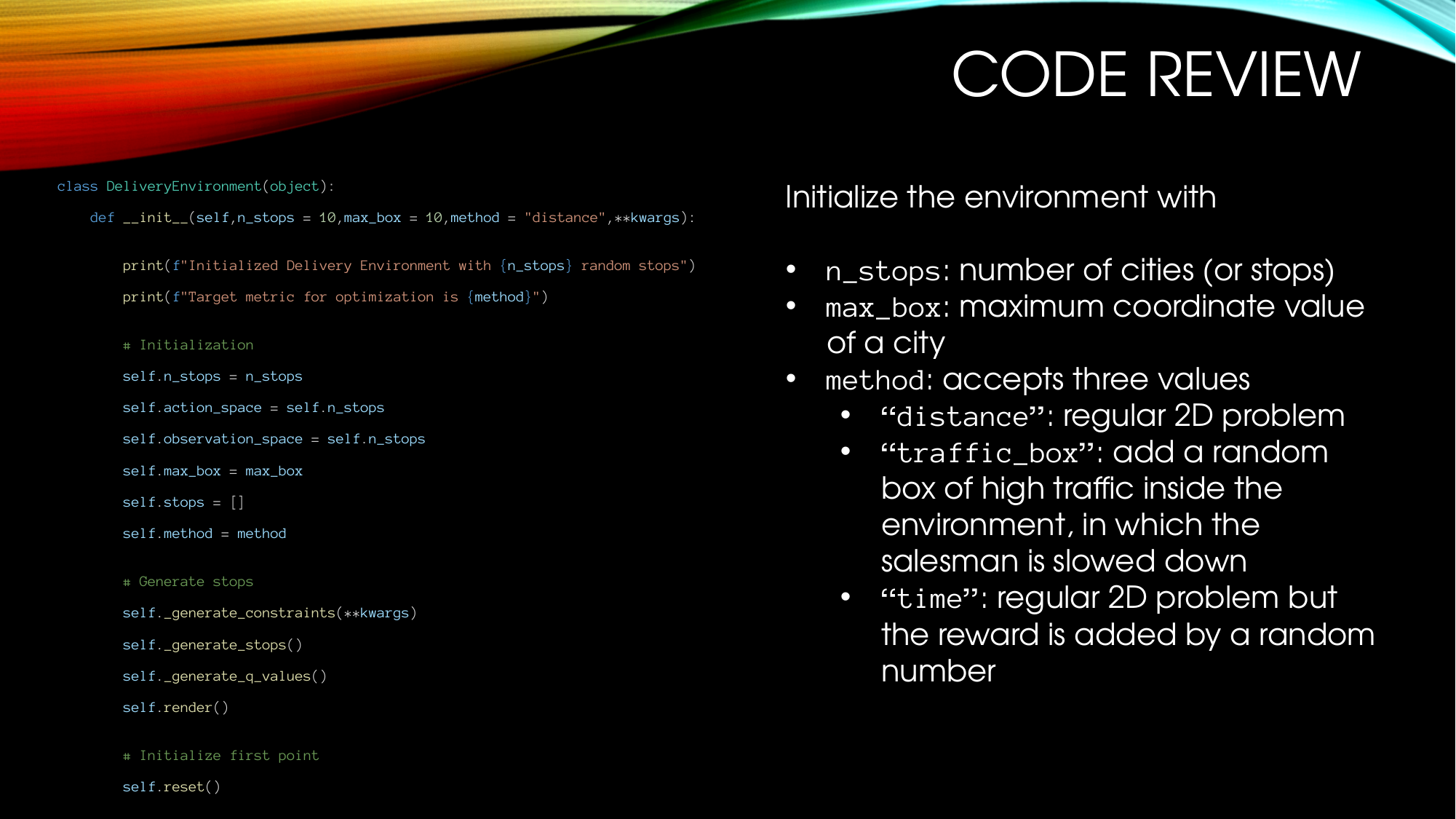

# Code review
class DeliveryEnvironment(object):
    def __init__(self,n_stops = 10,max_box = 10,method = "distance",**kwargs):
        print(f"Initialized Delivery Environment with {n_stops} random stops")
        print(f"Target metric for optimization is {method}")
        # Initialization
        self.n_stops = n_stops
        self.action_space = self.n_stops
        self.observation_space = self.n_stops
        self.max_box = max_box
        self.stops = []
        self.method = method
        # Generate stops
        self._generate_constraints(**kwargs)
        self._generate_stops()
        self._generate_q_values()
        self.render()
        # Initialize first point
        self.reset()
Initialize the environment with

n_stops: number of cities (or stops)
max_box: maximum coordinate value of a city
method: accepts three values
“distance”: regular 2D problem
“traffic_box”: add a random box of high traffic inside the environment, in which the salesman is slowed down
“time”: regular 2D problem but the reward is added by a random number